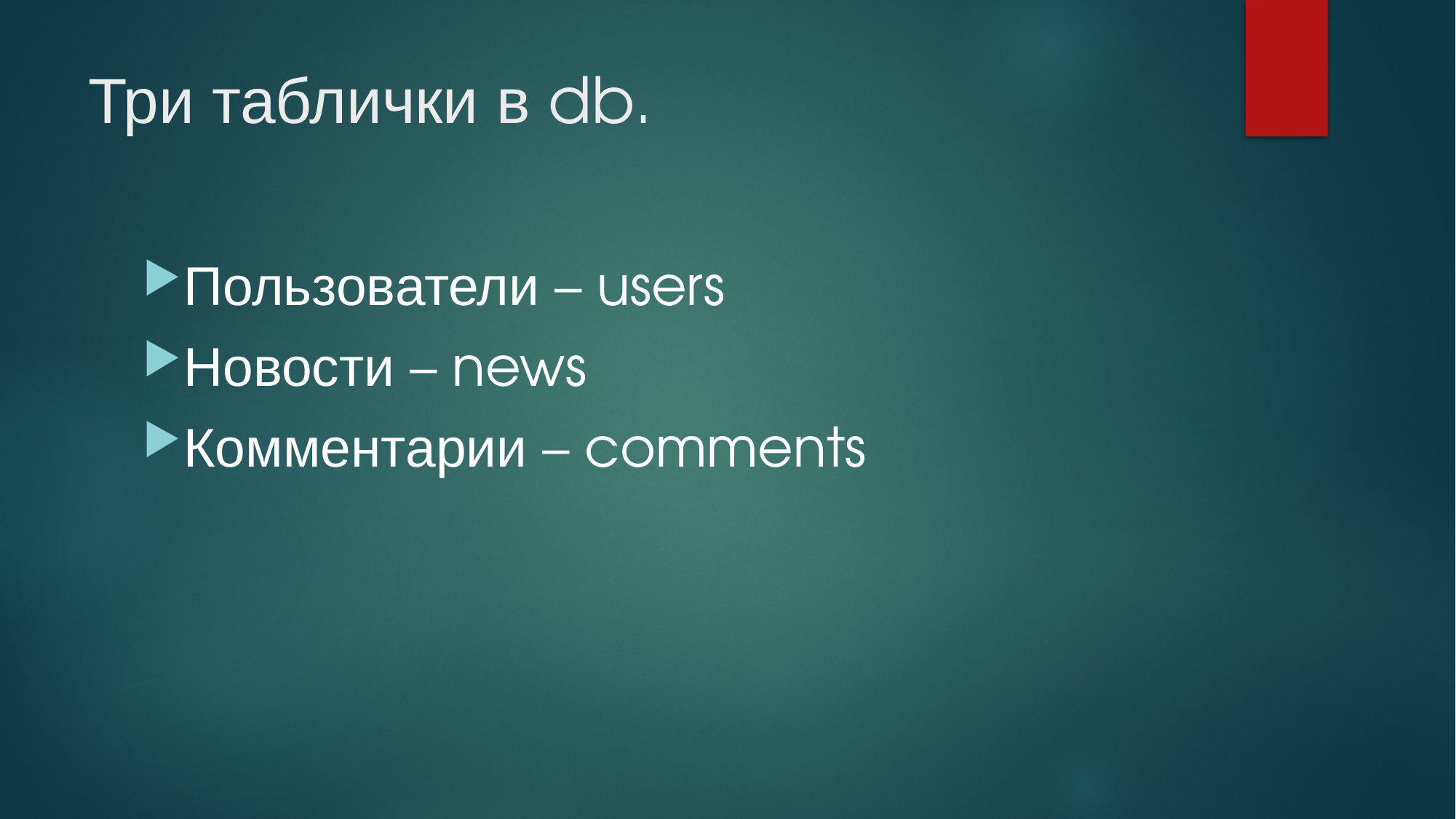

# Три таблички в db.
Пользователи – users
Новости – news
Комментарии – comments